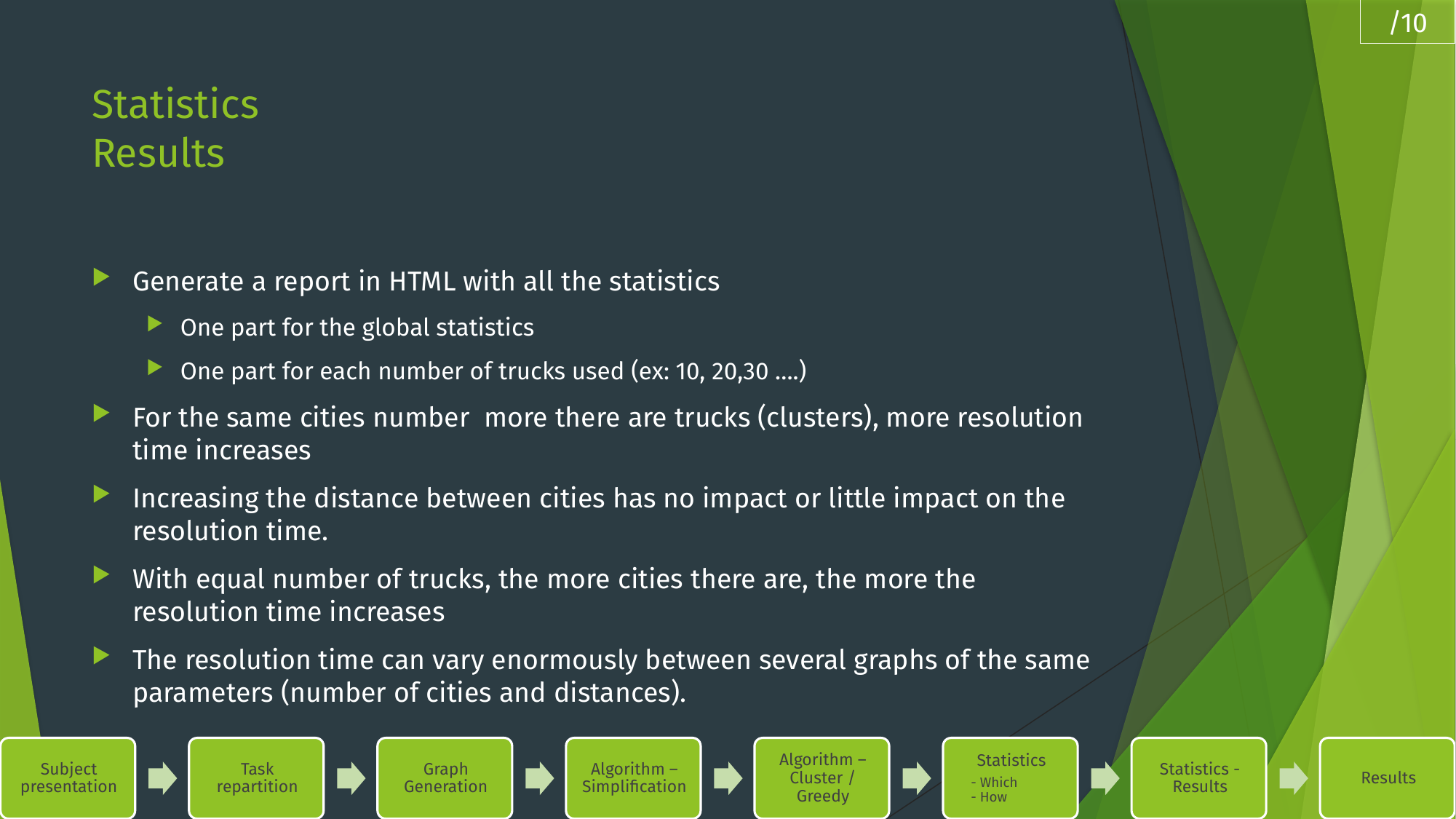

/10
# Statistics Results
Generate a report in HTML with all the statistics
One part for the global statistics
One part for each number of trucks used (ex: 10, 20,30 ….)
For the same cities number  more there are trucks (clusters), more resolution time increases
Increasing the distance between cities has no impact or little impact on the resolution time.
With equal number of trucks, the more cities there are, the more the resolution time increases
The resolution time can vary enormously between several graphs of the same parameters (number of cities and distances).
Subject presentation

Task repartition

Graph Generation

Algorithm – Simplification

Algorithm – Cluster / Greedy

Statistics
     - Which
     - How

Statistics - Results

Results